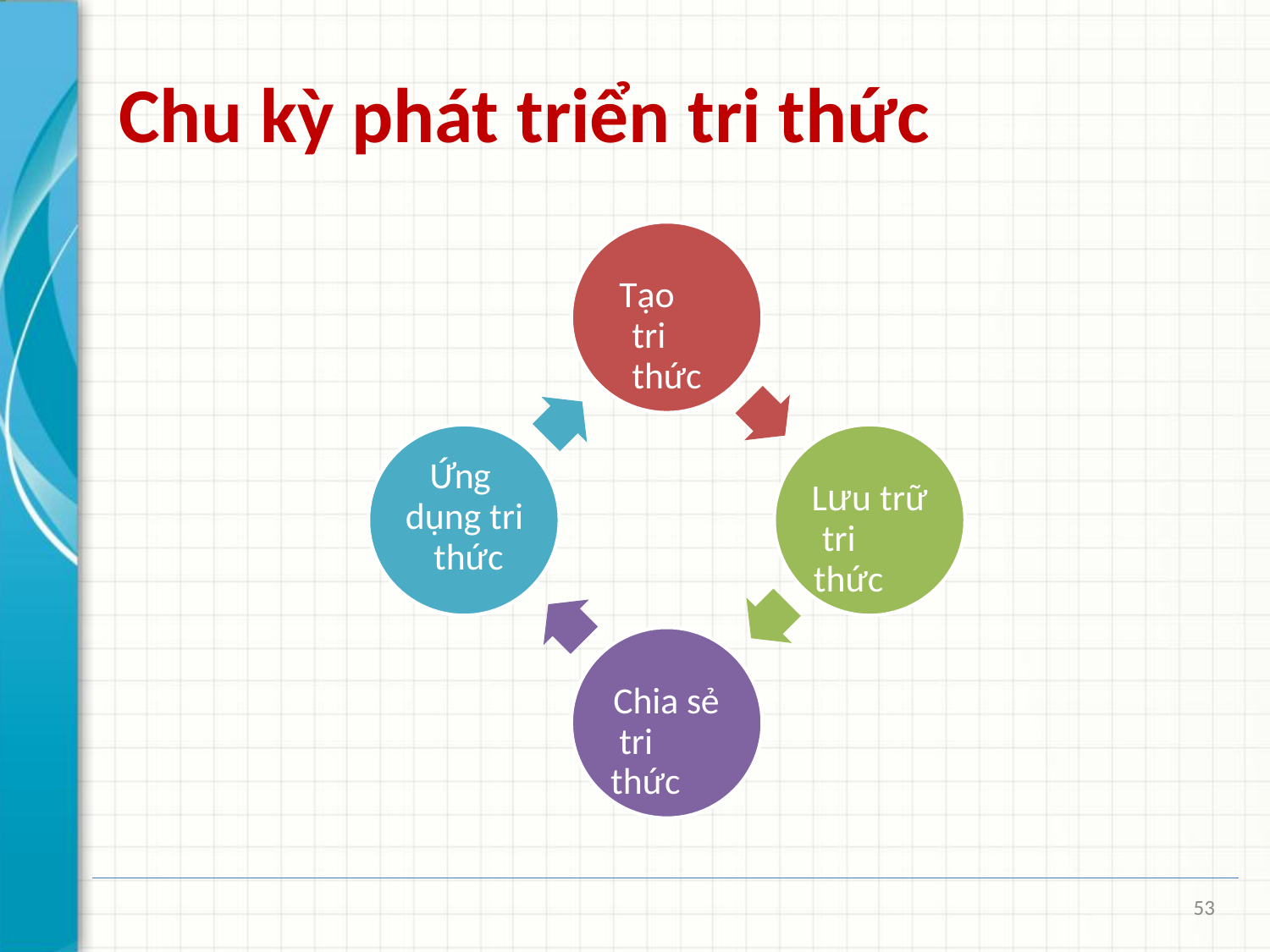

# Chu kỳ phát triển tri thức

Tạo tri  thức

Ứng  dụng tri  thức
Lưu trữ  tri thức

Chia sẻ  tri thức

53